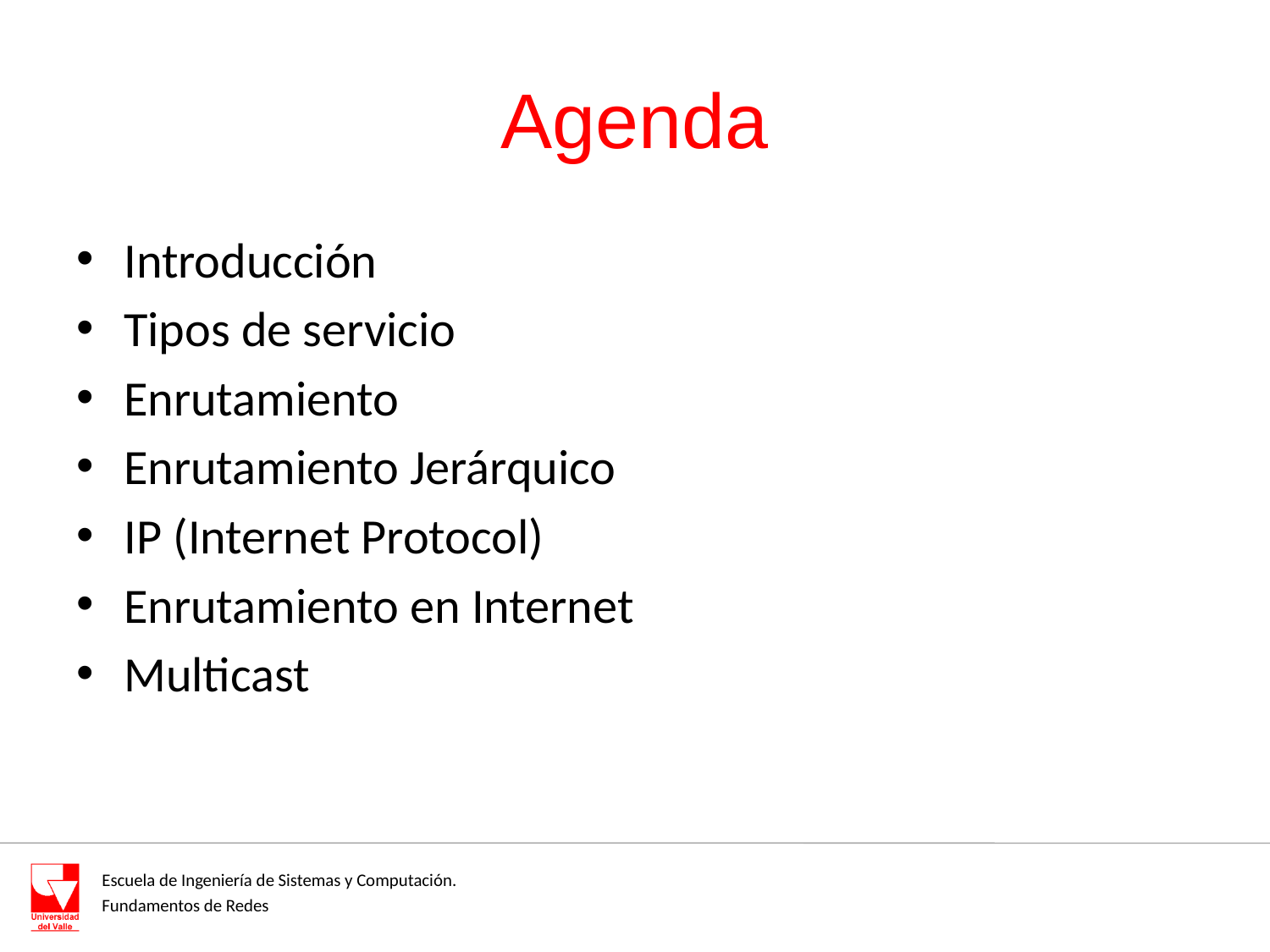

# Agenda
Introducción
Tipos de servicio
Enrutamiento
Enrutamiento Jerárquico
IP (Internet Protocol)
Enrutamiento en Internet
Multicast